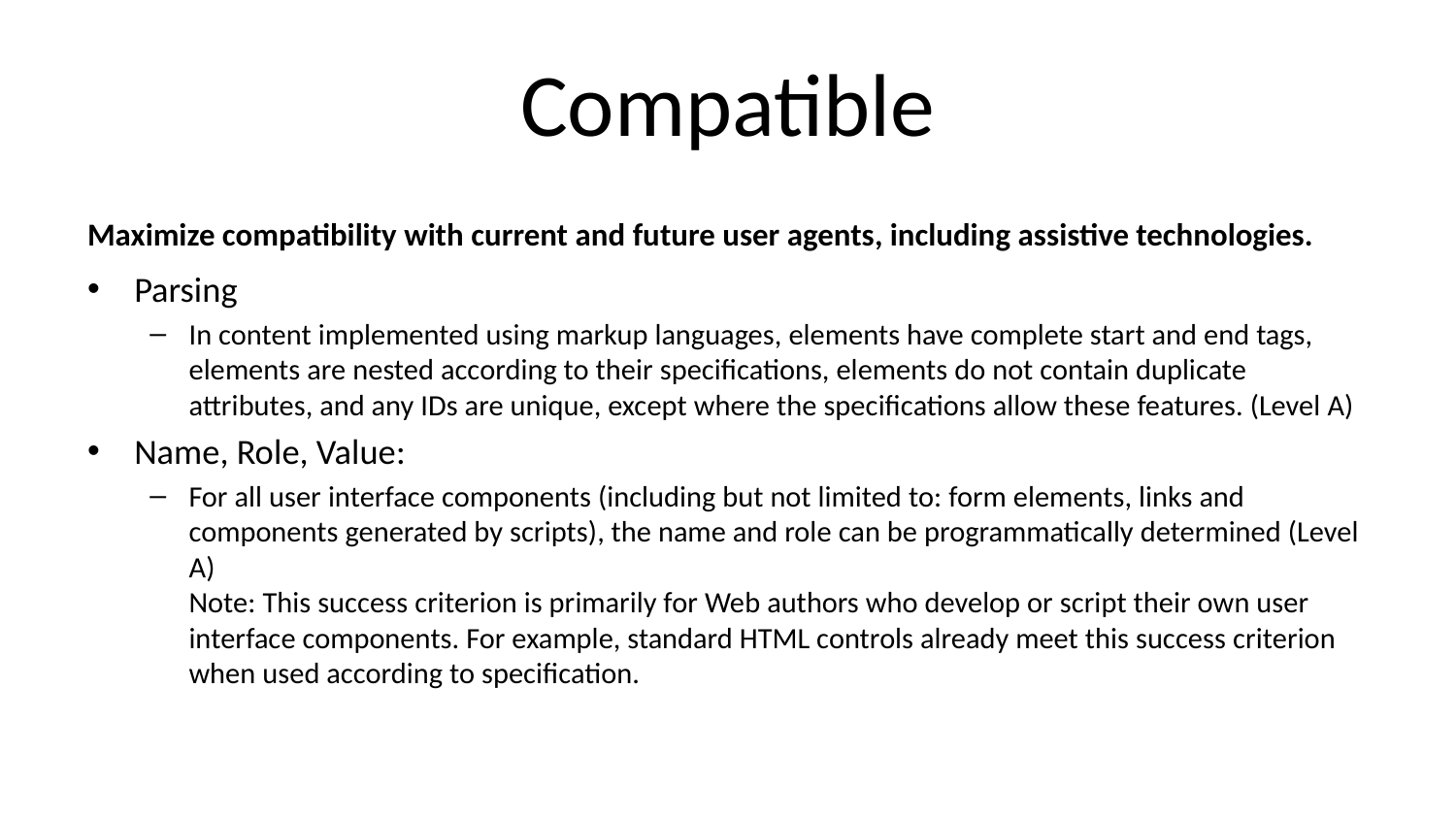

# Compatible
Maximize compatibility with current and future user agents, including assistive technologies.
Parsing
In content implemented using markup languages, elements have complete start and end tags, elements are nested according to their specifications, elements do not contain duplicate attributes, and any IDs are unique, except where the specifications allow these features. (Level A)
Name, Role, Value:
For all user interface components (including but not limited to: form elements, links and components generated by scripts), the name and role can be programmatically determined (Level A)
Note: This success criterion is primarily for Web authors who develop or script their own user interface components. For example, standard HTML controls already meet this success criterion when used according to specification.